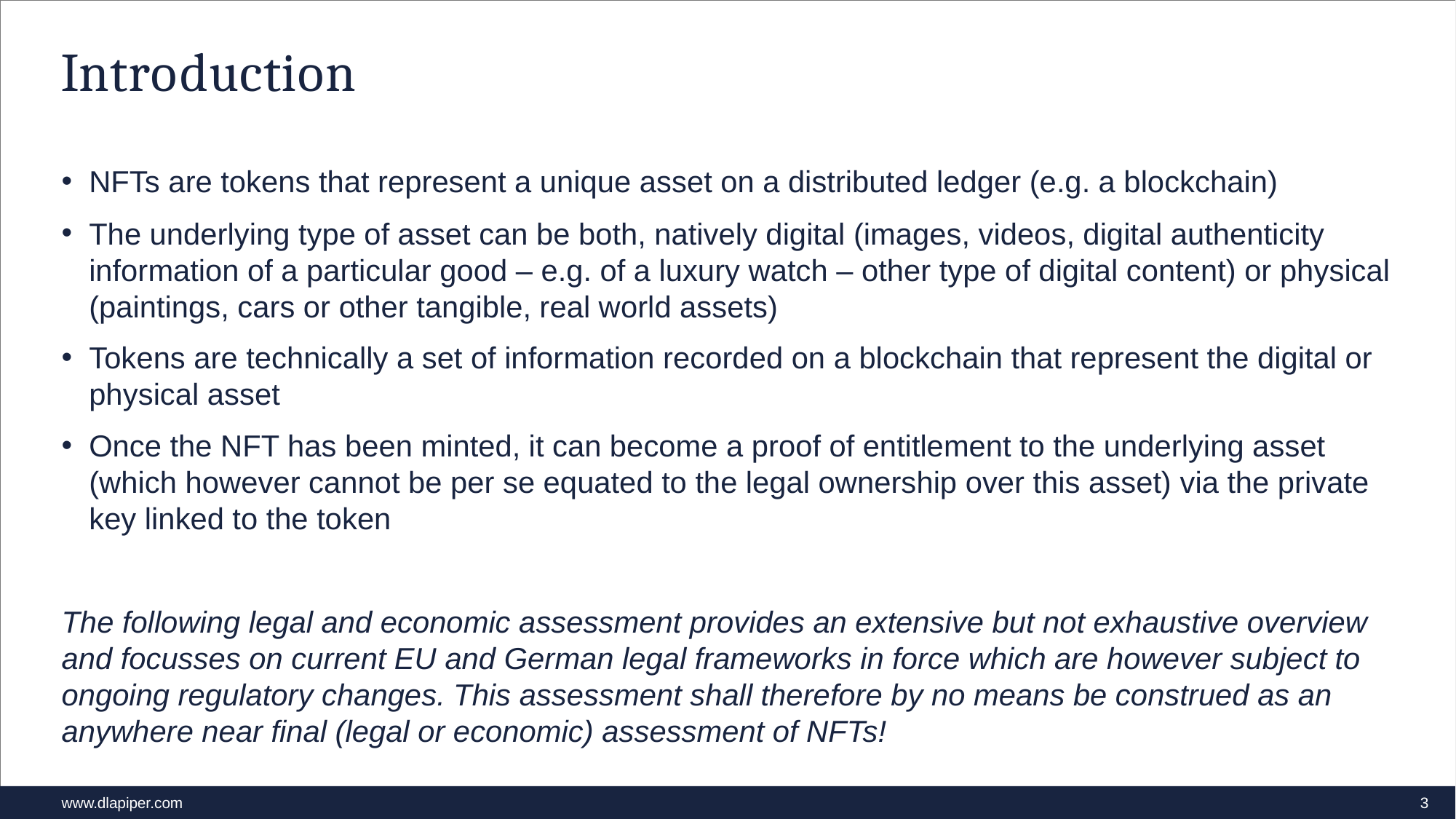

# Introduction

NFTs are tokens that represent a unique asset on a distributed ledger (e.g. a blockchain)
The underlying type of asset can be both, natively digital (images, videos, digital authenticity information of a particular good – e.g. of a luxury watch – other type of digital content) or physical (paintings, cars or other tangible, real world assets)
Tokens are technically a set of information recorded on a blockchain that represent the digital or physical asset
Once the NFT has been minted, it can become a proof of entitlement to the underlying asset (which however cannot be per se equated to the legal ownership over this asset) via the private key linked to the token

The following legal and economic assessment provides an extensive but not exhaustive overview and focusses on current EU and German legal frameworks in force which are however subject to ongoing regulatory changes. This assessment shall therefore by no means be construed as an anywhere near final (legal or economic) assessment of NFTs!

3